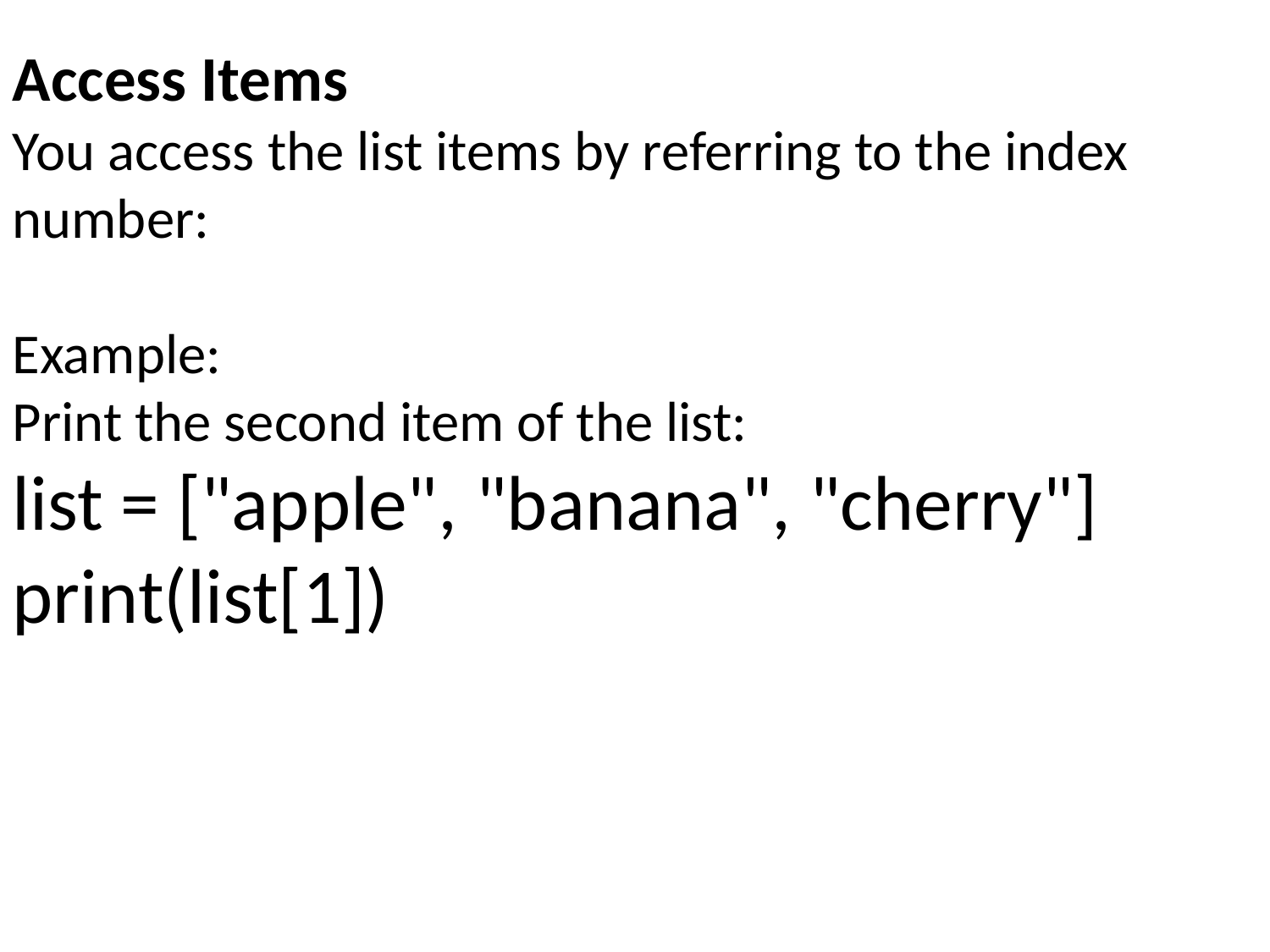

Access Items
You access the list items by referring to the index number:

Example:
Print the second item of the list:
list = ["apple", "banana", "cherry"]
print(list[1])